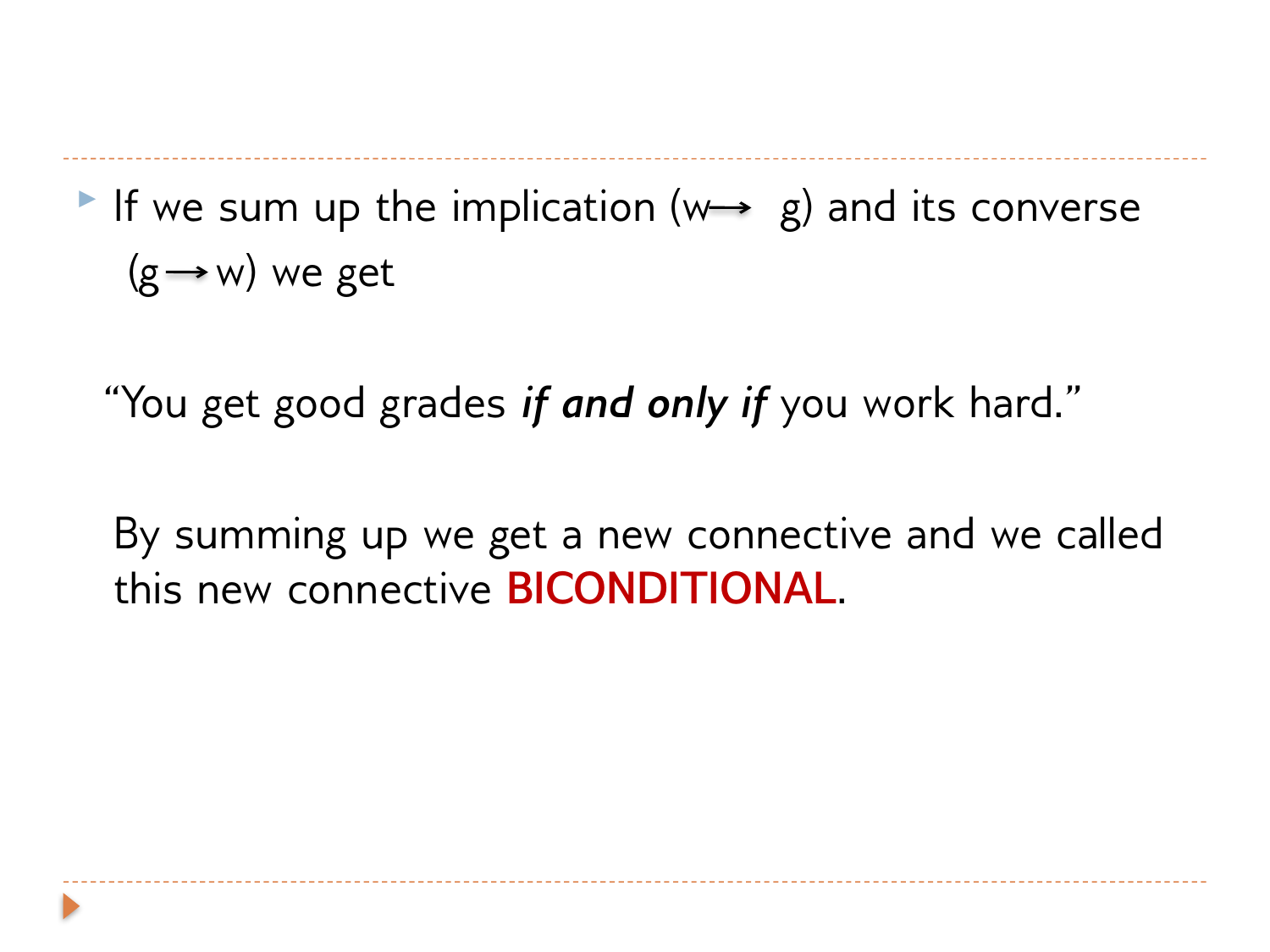

#
If we sum up the implication (w     g) and its converse
	 (g    w) we get

  “You get good grades if and only if you work hard.”

	By summing up we get a new connective and we called this new connective BICONDITIONAL.